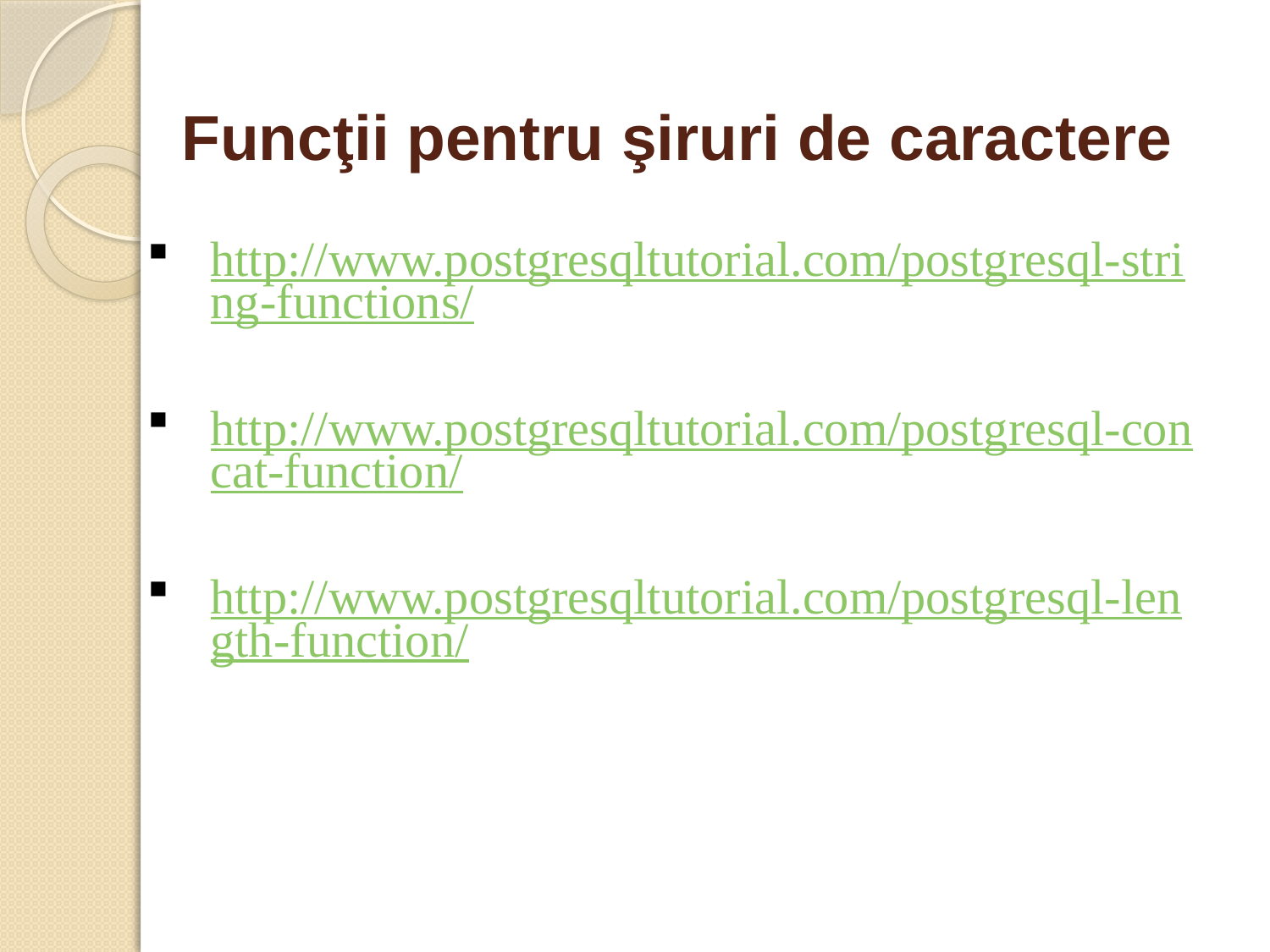

# Funcţii pentru şiruri de caractere

http://www.postgresqltutorial.com/postgresql-string-functions/

http://www.postgresqltutorial.com/postgresql-concat-function/

http://www.postgresqltutorial.com/postgresql-length-function/